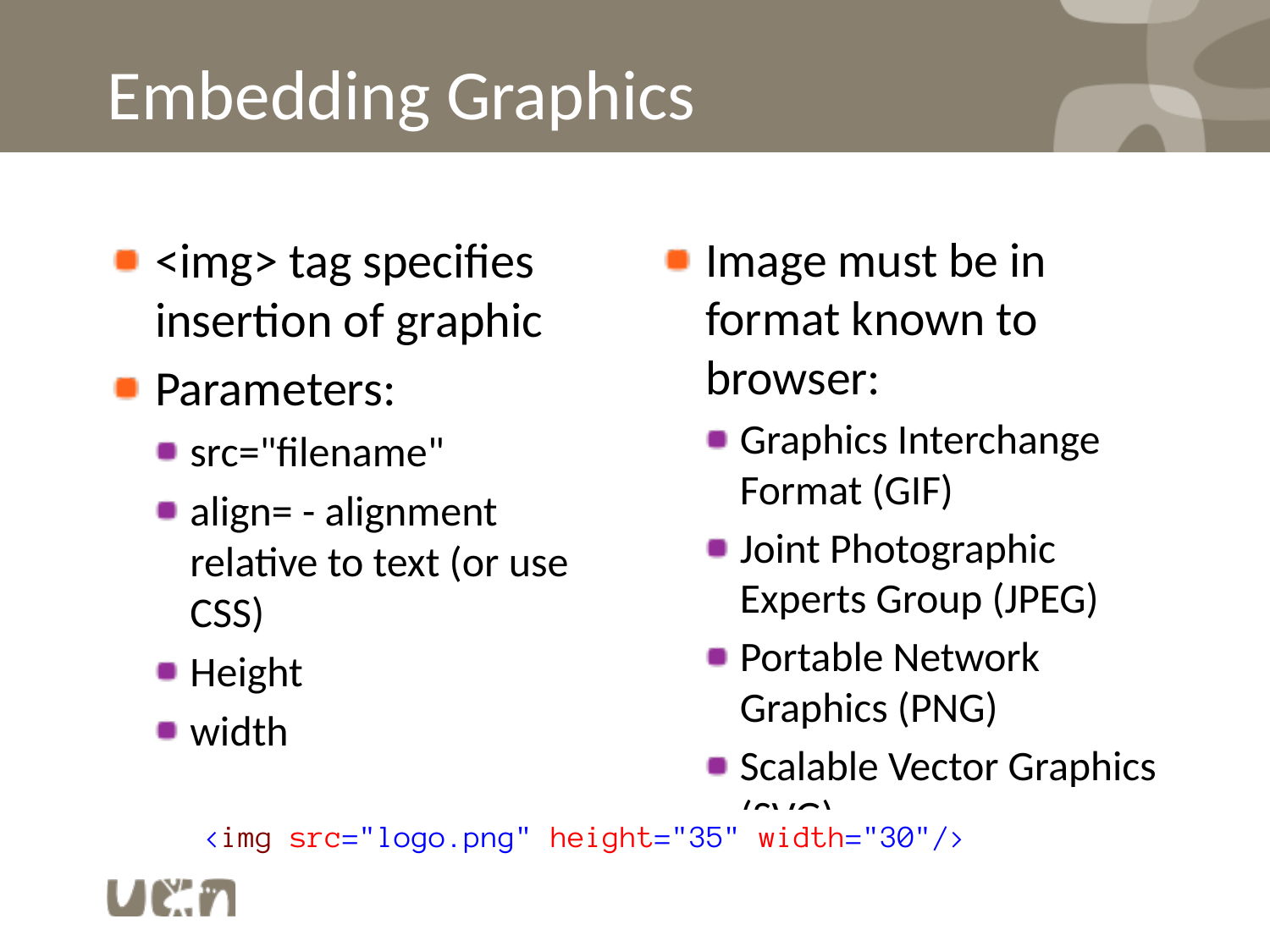

# Embedding Graphics
<img> tag specifies insertion of graphic
Parameters:
src="filename"
align= - alignment relative to text (or use CSS)
Height
width

Image must be in format known to browser:
Graphics Interchange Format (GIF)
Joint Photographic Experts Group (JPEG)
Portable Network Graphics (PNG)
Scalable Vector Graphics (SVG)

<img src="logo.png" height="35" width="30"/>